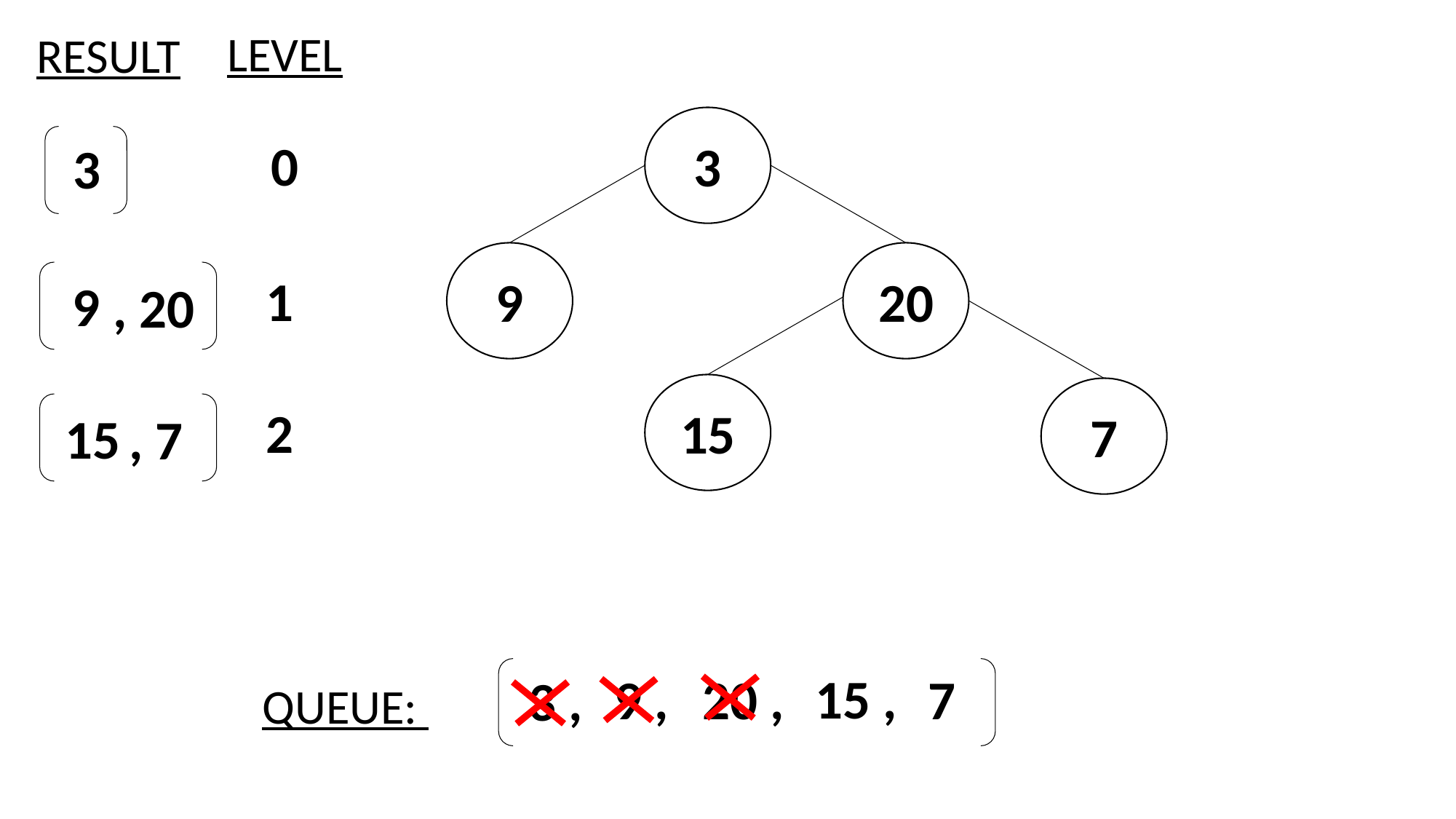

LEVEL
RESULT

0

3
3

1

9
20
9
 , 20

2

15
7
15
, 7

15 ,

20 ,
7
9 ,
3 ,
QUEUE: